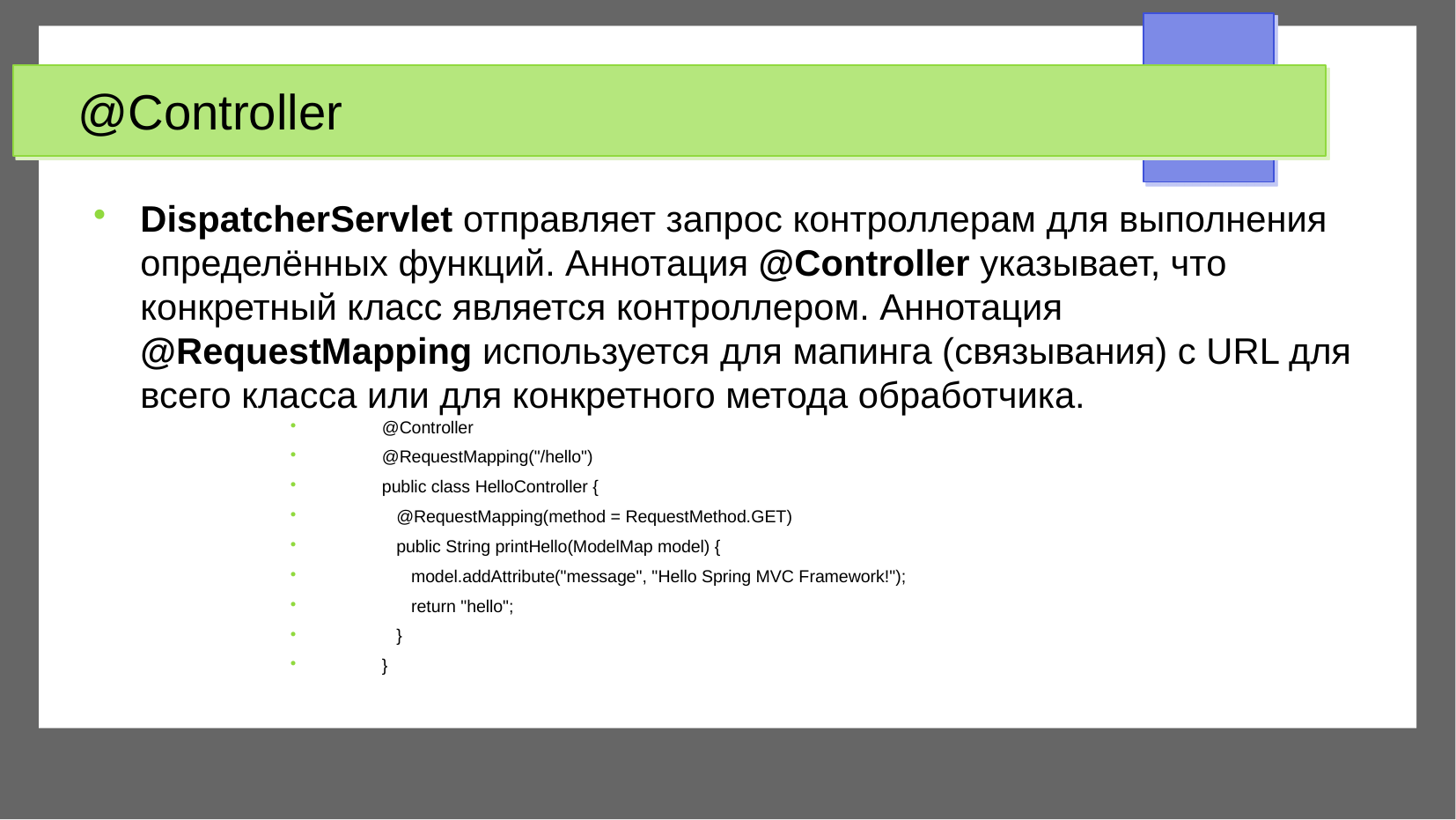

@Controller
DispatcherServlet отправляет запрос контроллерам для выполнения определённых функций. Аннотация @Controller указывает, что конкретный класс является контроллером. Аннотация @RequestMapping используется для мапинга (связывания) с URL для всего класса или для конкретного метода обработчика.
@Controller
@RequestMapping("/hello")
public class HelloController {
   @RequestMapping(method = RequestMethod.GET)
   public String printHello(ModelMap model) {
      model.addAttribute("message", "Hello Spring MVC Framework!");
      return "hello";
   }
}